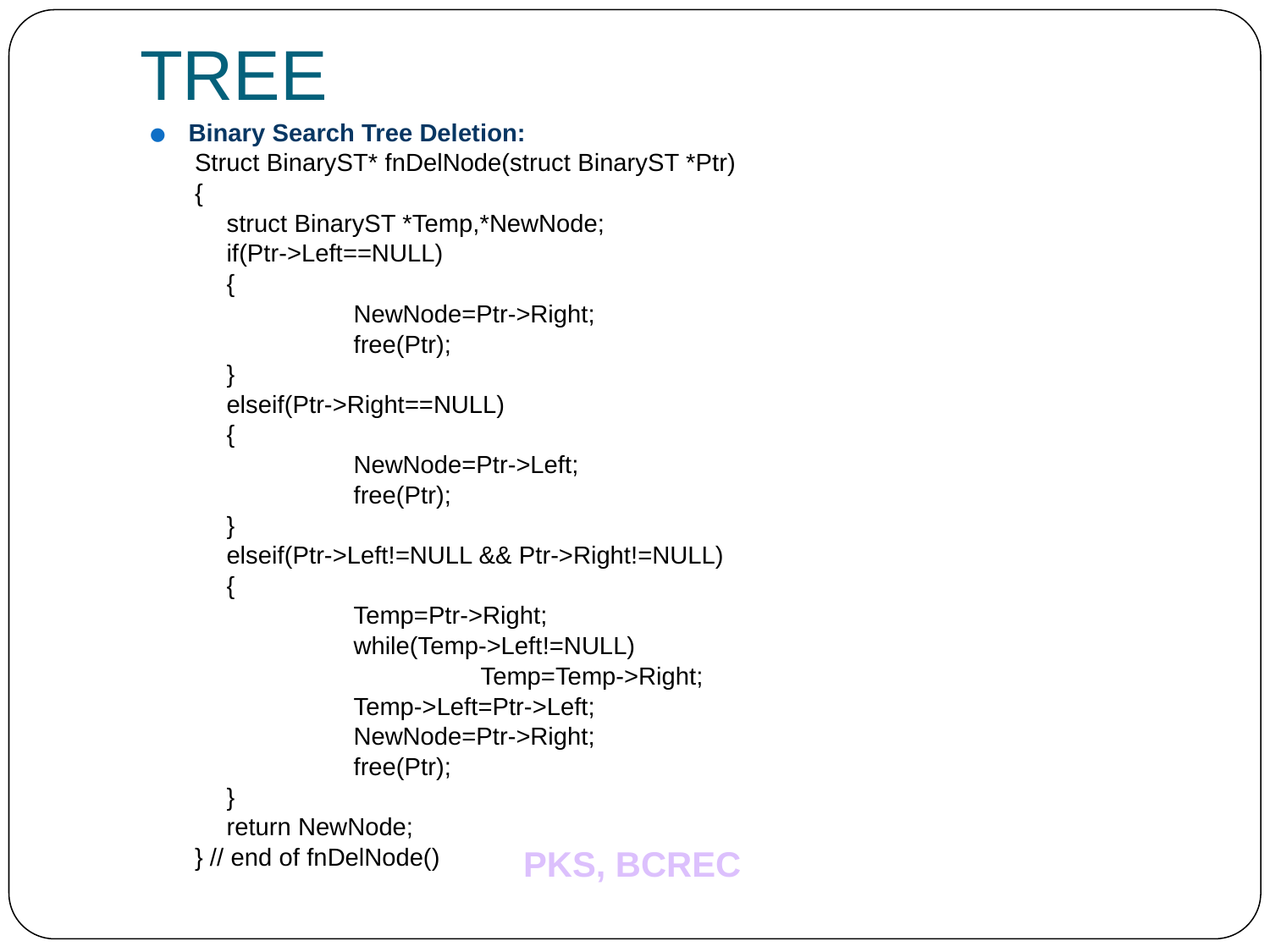

# TREE
Binary Search Tree Deletion:
Struct BinaryST* fnDelNode(struct BinaryST *Ptr)
{
	struct BinaryST *Temp,*NewNode;
	if(Ptr->Left==NULL)
	{
		NewNode=Ptr->Right;
		free(Ptr);
	}
	elseif(Ptr->Right==NULL)
	{
		NewNode=Ptr->Left;
		free(Ptr);
	}
	elseif(Ptr->Left!=NULL && Ptr->Right!=NULL)
	{
		Temp=Ptr->Right;
		while(Temp->Left!=NULL)
			Temp=Temp->Right;
		Temp->Left=Ptr->Left;
		NewNode=Ptr->Right;
		free(Ptr);
	}
	return NewNode;
} // end of fnDelNode()